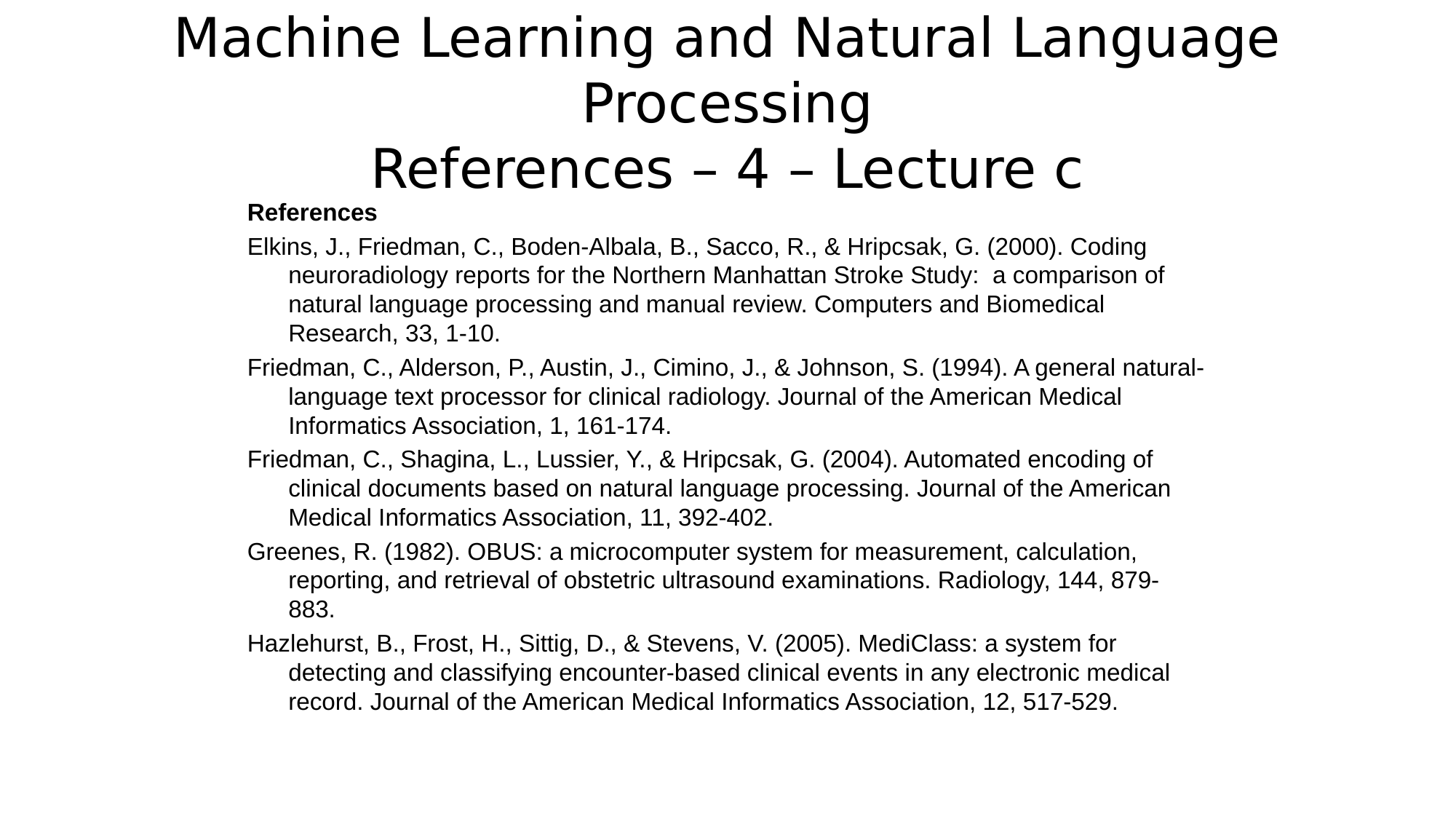

# Machine Learning and Natural Language Processing References – 4 – Lecture c
References
Elkins, J., Friedman, C., Boden-Albala, B., Sacco, R., & Hripcsak, G. (2000). Coding neuroradiology reports for the Northern Manhattan Stroke Study:  a comparison of natural language processing and manual review. Computers and Biomedical Research, 33, 1-10.
Friedman, C., Alderson, P., Austin, J., Cimino, J., & Johnson, S. (1994). A general natural-language text processor for clinical radiology. Journal of the American Medical Informatics Association, 1, 161-174.
Friedman, C., Shagina, L., Lussier, Y., & Hripcsak, G. (2004). Automated encoding of clinical documents based on natural language processing. Journal of the American Medical Informatics Association, 11, 392-402.
Greenes, R. (1982). OBUS: a microcomputer system for measurement, calculation, reporting, and retrieval of obstetric ultrasound examinations. Radiology, 144, 879-883.
Hazlehurst, B., Frost, H., Sittig, D., & Stevens, V. (2005). MediClass: a system for detecting and classifying encounter-based clinical events in any electronic medical record. Journal of the American Medical Informatics Association, 12, 517-529.